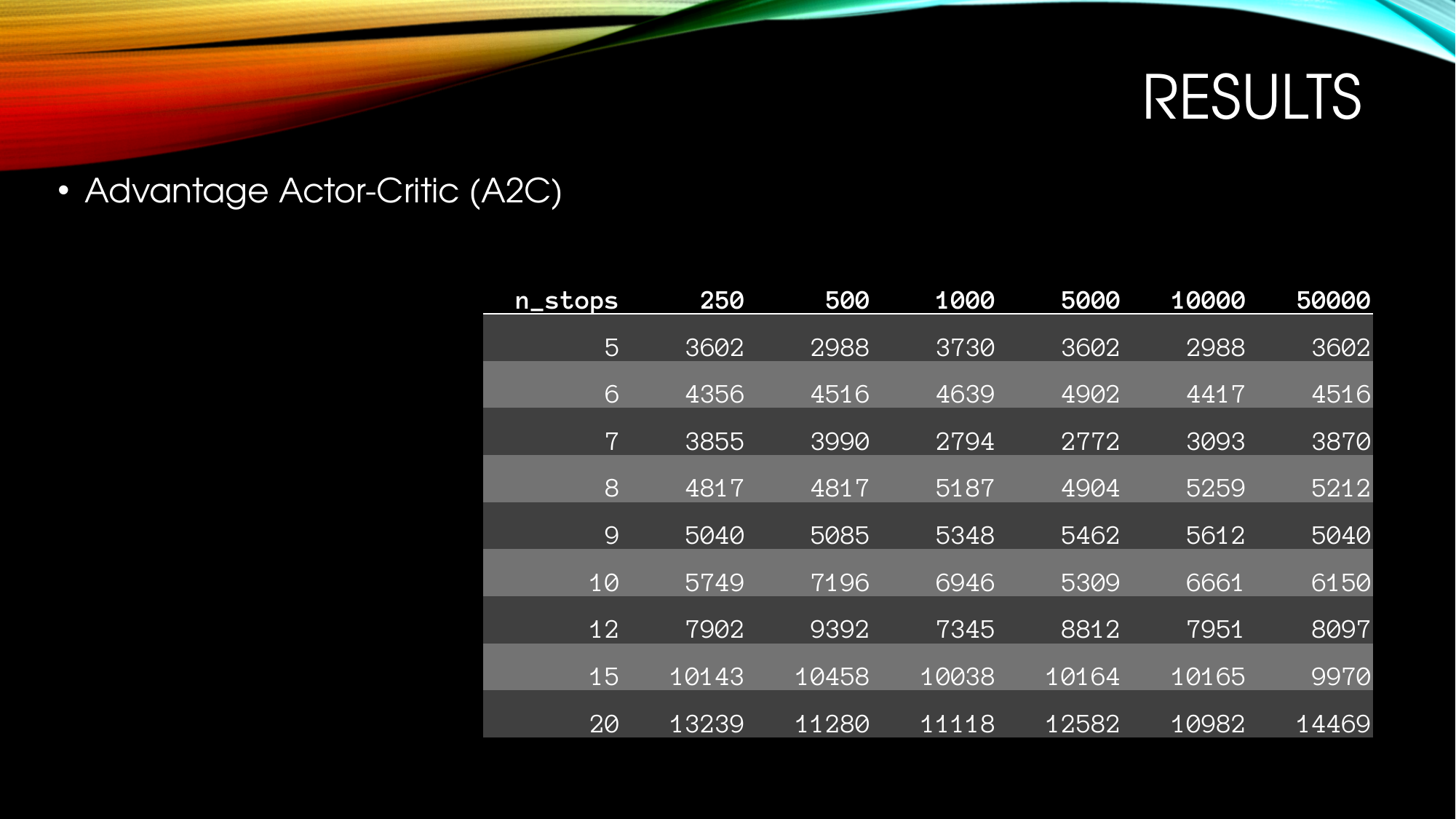

# Results
Advantage Actor-Critic (A2C)

| n\_stops | 250 | 500 | 1000 | 5000 | 10000 | 50000 |
| --- | --- | --- | --- | --- | --- | --- |
| 5 | 3602 | 2988 | 3730 | 3602 | 2988 | 3602 |
| 6 | 4356 | 4516 | 4639 | 4902 | 4417 | 4516 |
| 7 | 3855 | 3990 | 2794 | 2772 | 3093 | 3870 |
| 8 | 4817 | 4817 | 5187 | 4904 | 5259 | 5212 |
| 9 | 5040 | 5085 | 5348 | 5462 | 5612 | 5040 |
| 10 | 5749 | 7196 | 6946 | 5309 | 6661 | 6150 |
| 12 | 7902 | 9392 | 7345 | 8812 | 7951 | 8097 |
| 15 | 10143 | 10458 | 10038 | 10164 | 10165 | 9970 |
| 20 | 13239 | 11280 | 11118 | 12582 | 10982 | 14469 |